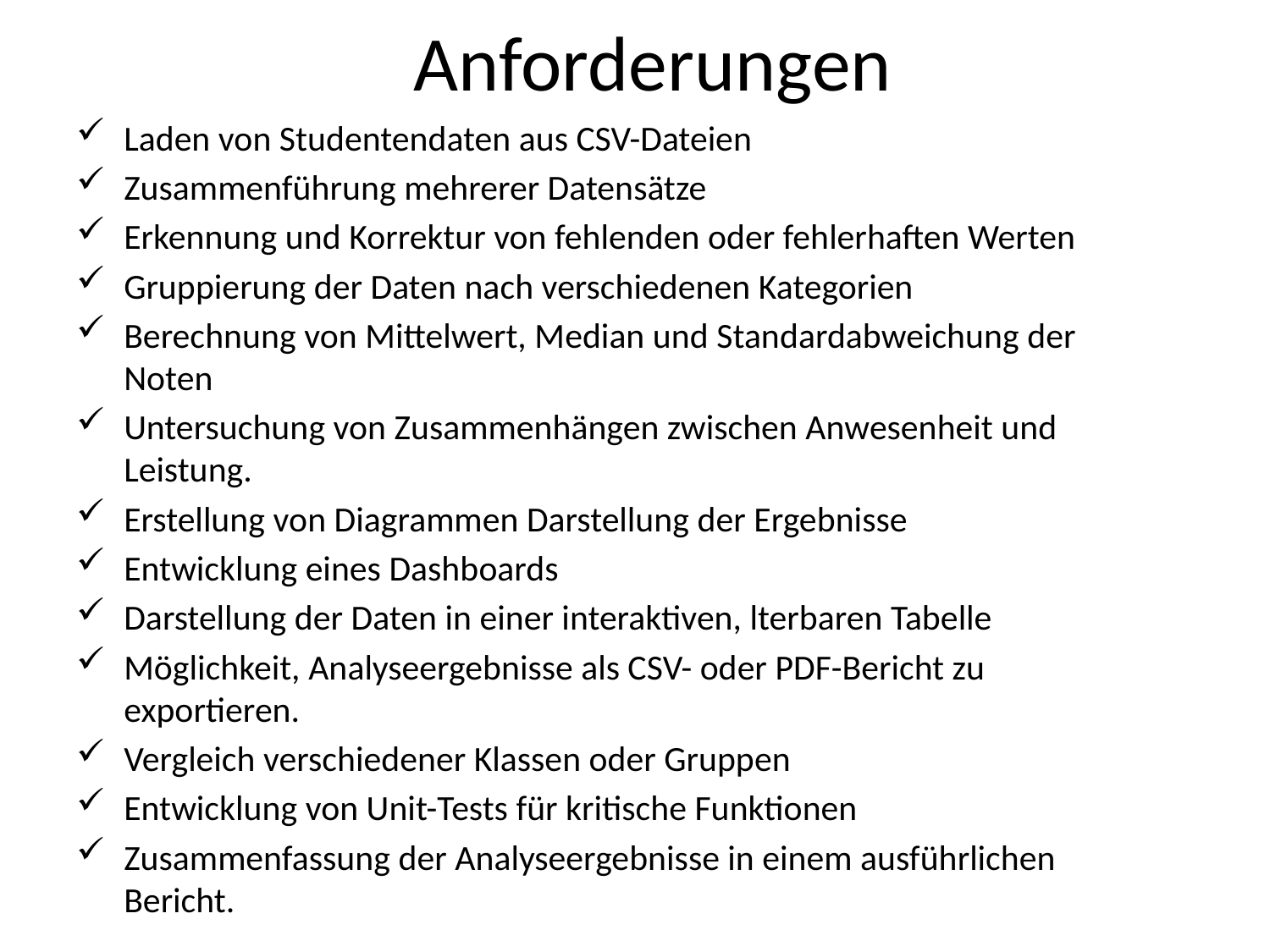

# Anforderungen
Laden von Studentendaten aus CSV-Dateien
Zusammenführung mehrerer Datensätze
Erkennung und Korrektur von fehlenden oder fehlerhaften Werten
Gruppierung der Daten nach verschiedenen Kategorien
Berechnung von Mittelwert, Median und Standardabweichung der Noten
Untersuchung von Zusammenhängen zwischen Anwesenheit und Leistung.
Erstellung von Diagrammen Darstellung der Ergebnisse
Entwicklung eines Dashboards
Darstellung der Daten in einer interaktiven, lterbaren Tabelle
Möglichkeit, Analyseergebnisse als CSV- oder PDF-Bericht zu exportieren.
Vergleich verschiedener Klassen oder Gruppen
Entwicklung von Unit-Tests für kritische Funktionen
Zusammenfassung der Analyseergebnisse in einem ausführlichen Bericht.